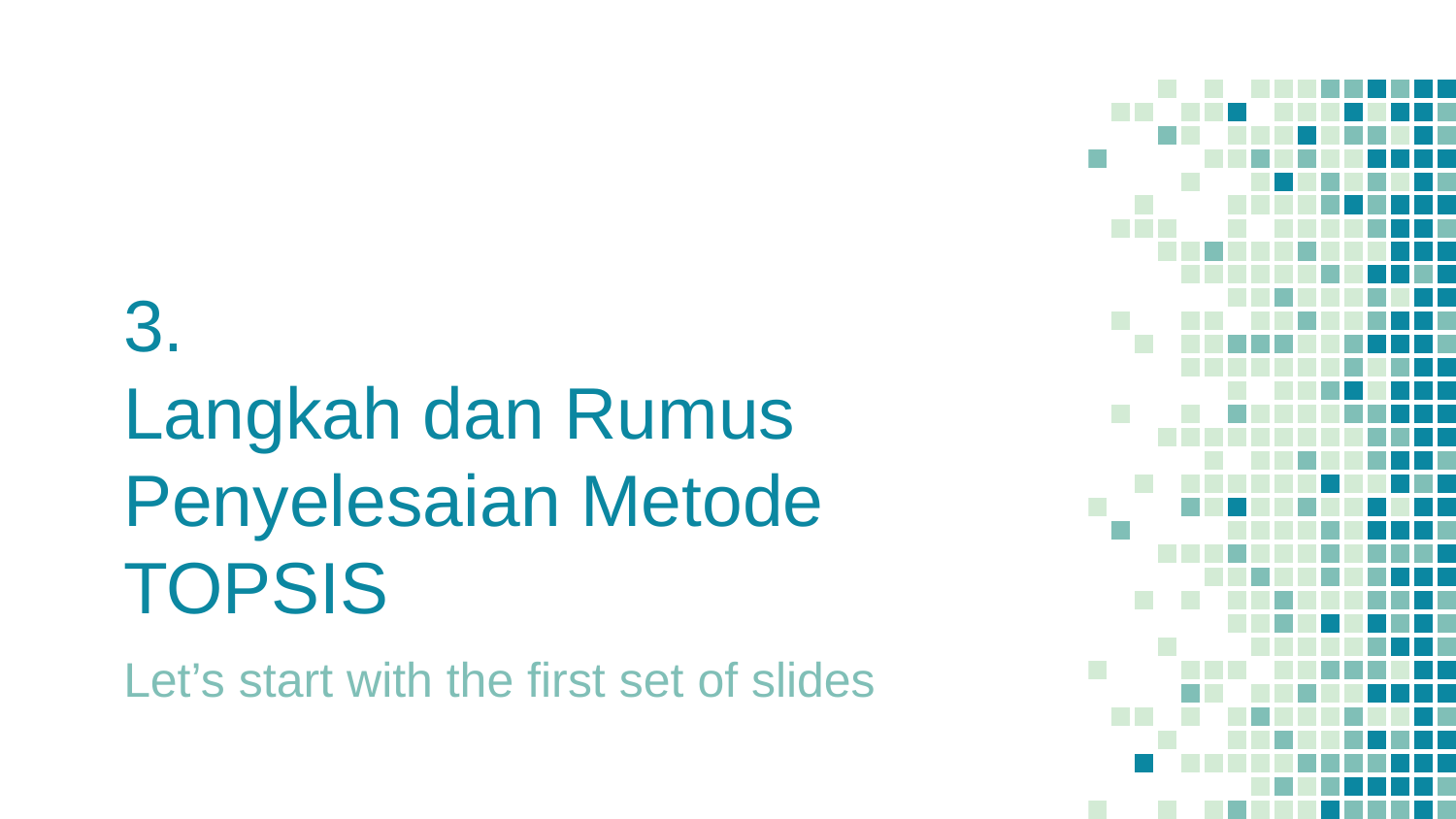

3.
Langkah dan Rumus Penyelesaian Metode TOPSIS
Let’s start with the first set of slides